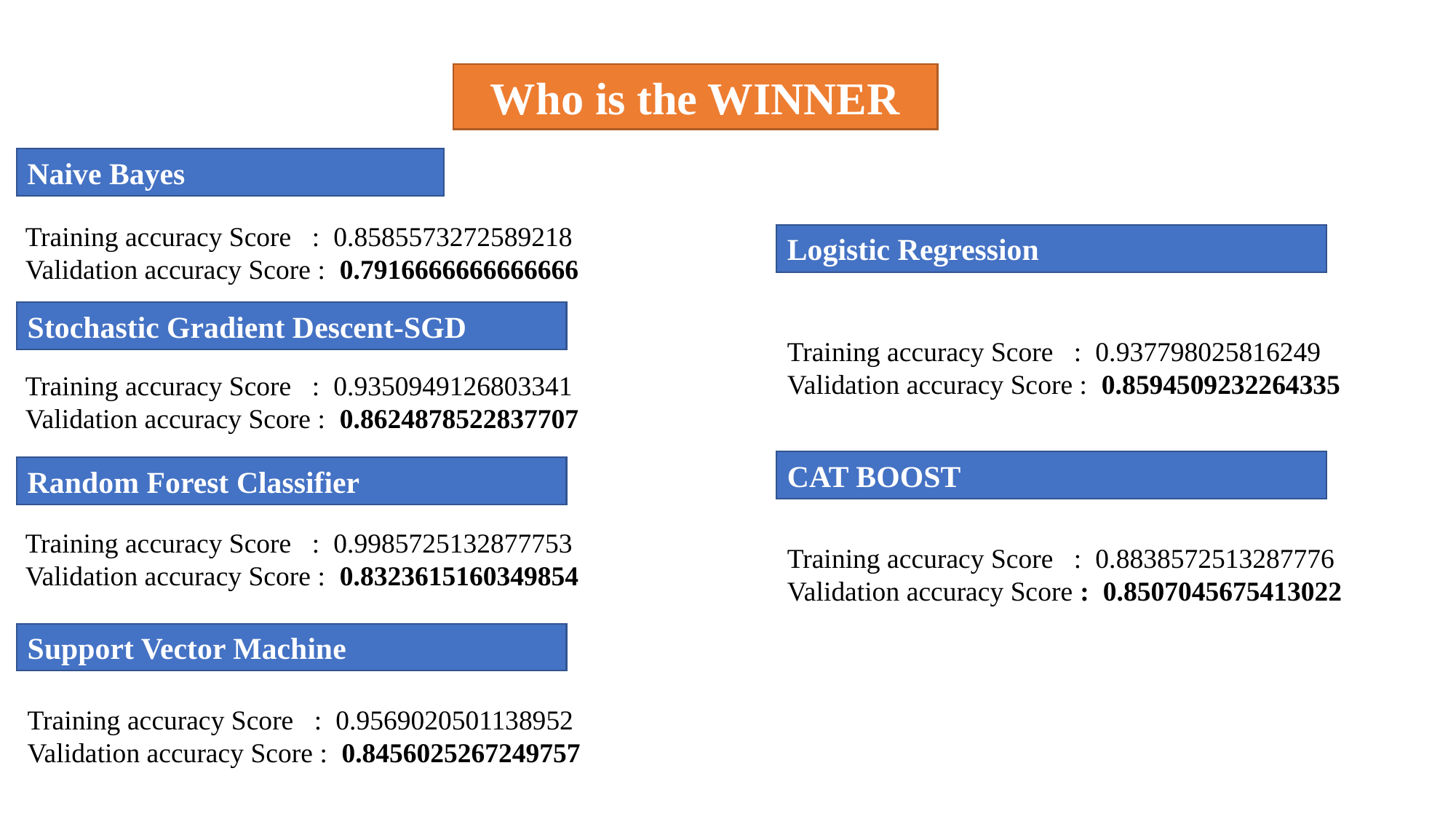

Who is the WINNER
Naive Bayes
Training accuracy Score   :  0.8585573272589218
Validation accuracy Score :  0.7916666666666666
Logistic Regression
Stochastic Gradient Descent-SGD
Training accuracy Score   :  0.937798025816249
Validation accuracy Score :  0.8594509232264335
Training accuracy Score   :  0.9350949126803341
Validation accuracy Score :  0.8624878522837707
CAT BOOST
Random Forest Classifier
Training accuracy Score   :  0.9985725132877753
Validation accuracy Score :  0.8323615160349854
Training accuracy Score   :  0.8838572513287776
Validation accuracy Score :  0.8507045675413022
Support Vector Machine
Training accuracy Score   :  0.9569020501138952
Validation accuracy Score :  0.8456025267249757